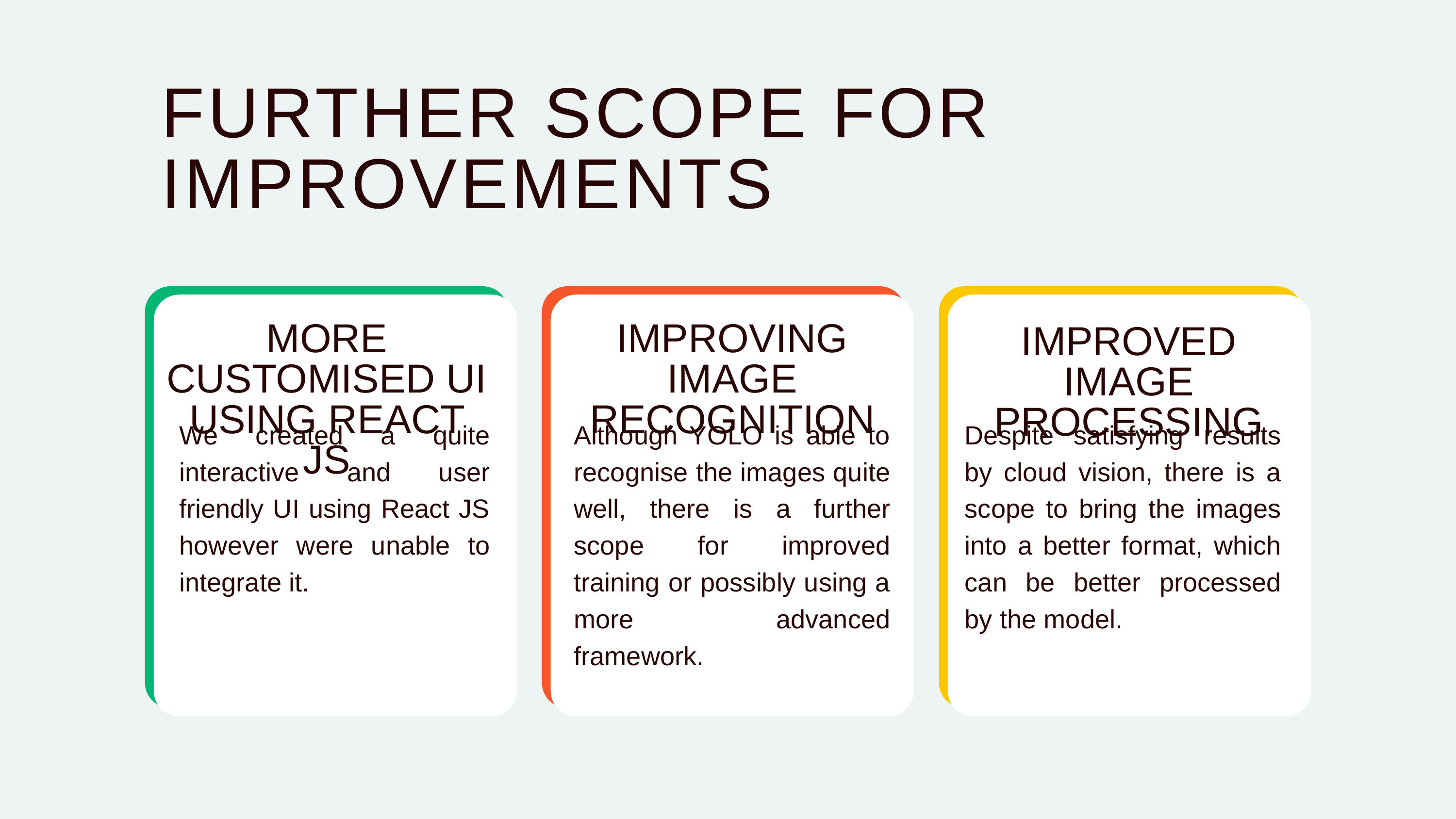

FURTHER SCOPE FOR IMPROVEMENTS

MORE CUSTOMISED UI USING REACT JS
IMPROVING IMAGE RECOGNITION
IMPROVED IMAGE PROCESSING
We created a quite interactive and user friendly UI using React JS however were unable to integrate it.
Although YOLO is able to recognise the images quite well, there is a further scope for improved training or possibly using a more advanced framework.
Despite satisfying results by cloud vision, there is a scope to bring the images into a better format, which can be better processed by the model.